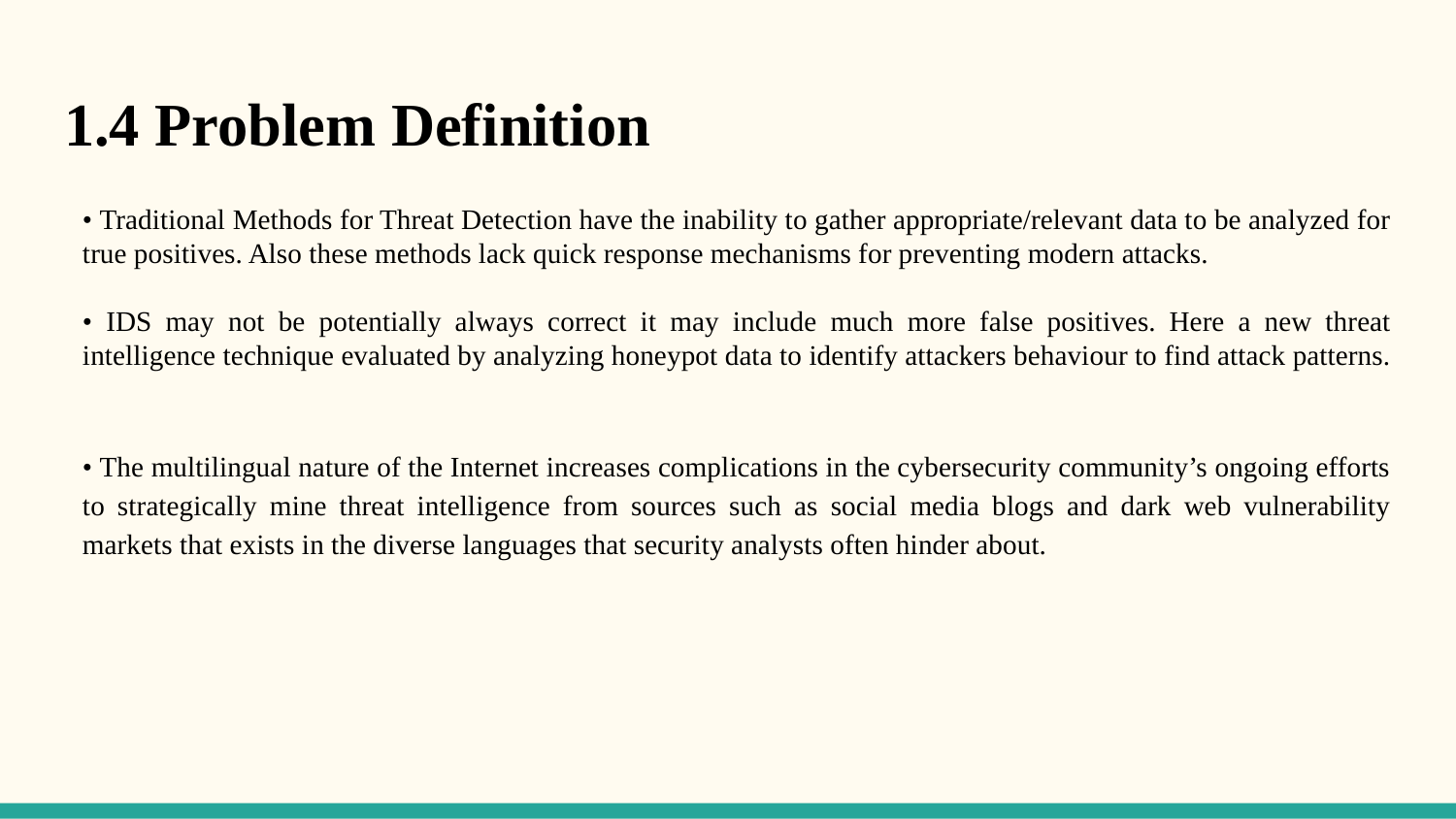

# 1.4 Problem Definition
• Traditional Methods for Threat Detection have the inability to gather appropriate/relevant data to be analyzed for true positives. Also these methods lack quick response mechanisms for preventing modern attacks.

• IDS may not be potentially always correct it may include much more false positives. Here a new threat intelligence technique evaluated by analyzing honeypot data to identify attackers behaviour to find attack patterns.

• The multilingual nature of the Internet increases complications in the cybersecurity community’s ongoing efforts to strategically mine threat intelligence from sources such as social media blogs and dark web vulnerability markets that exists in the diverse languages that security analysts often hinder about.